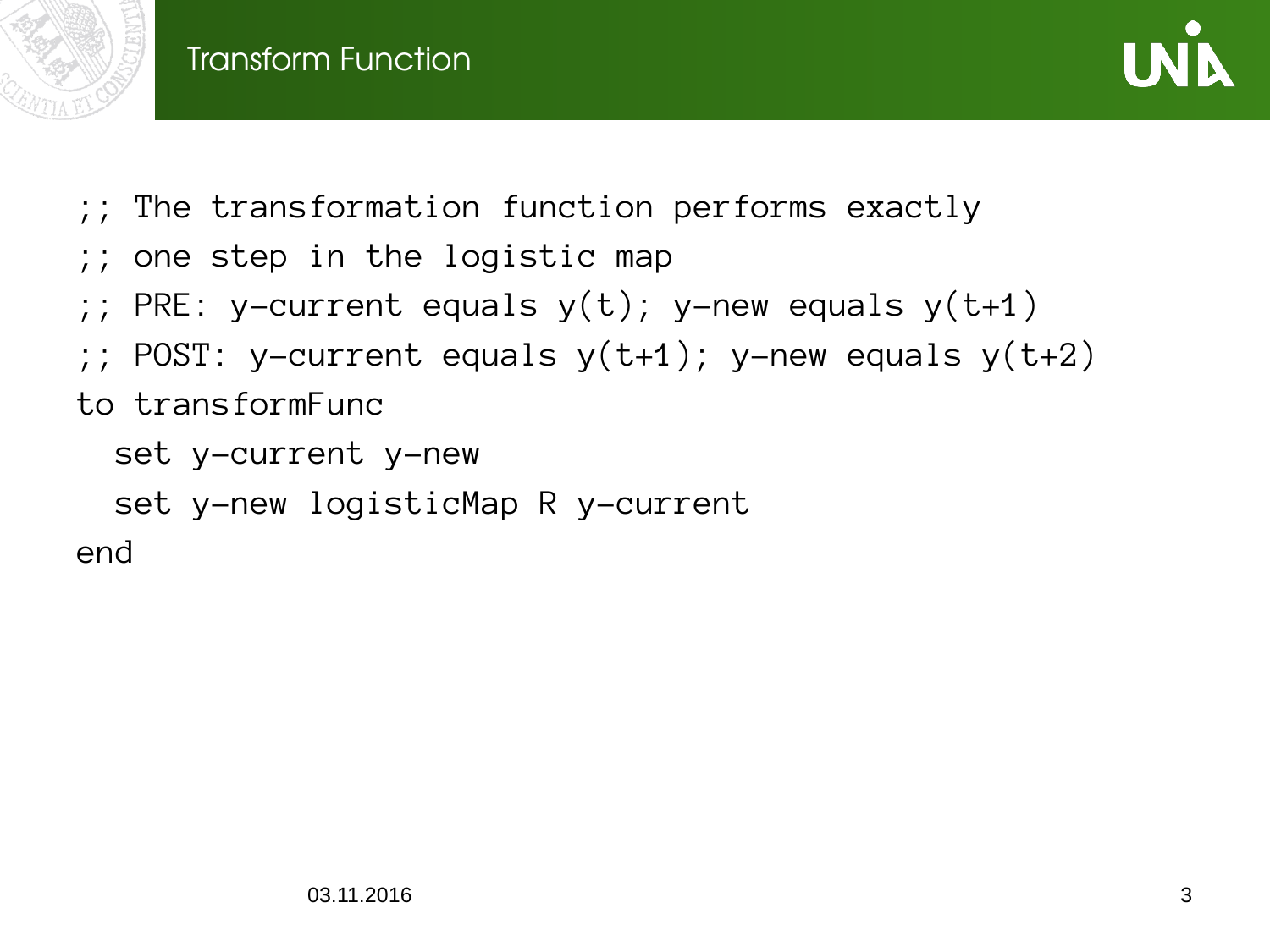

# Transform Function
;; The transformation function performs exactly
;; one step in the logistic map
;; PRE: y-current equals y(t); y-new equals y(t+1)
;; POST: y-current equals y(t+1); y-new equals y(t+2)
to transformFunc
  set y-current y-new
  set y-new logisticMap R y-current
end
03.11.2016
3